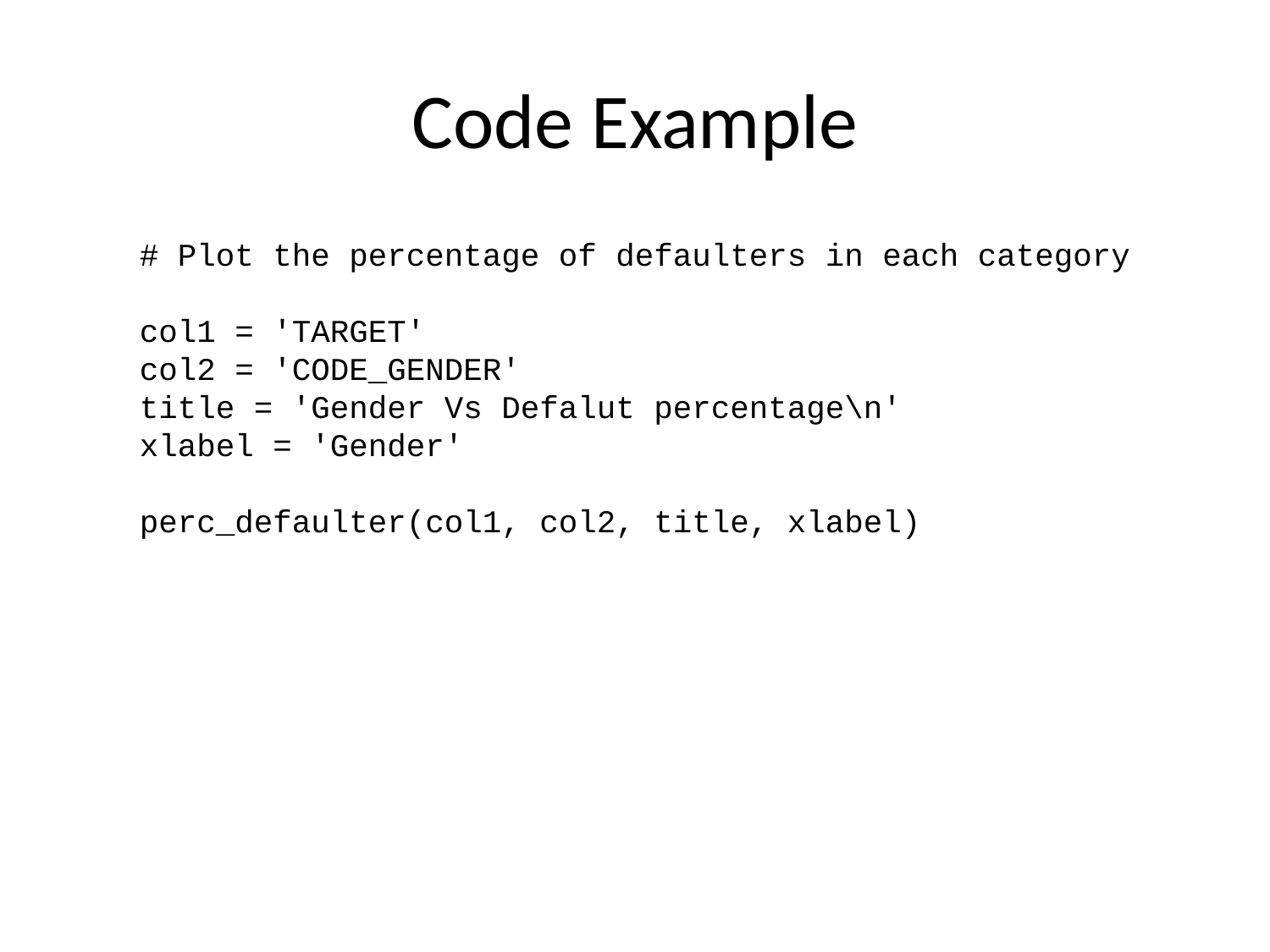

# Code Example

# Plot the percentage of defaulters in each category col1 = 'TARGET' col2 = 'CODE_GENDER' title = 'Gender Vs Defalut percentage\n' xlabel = 'Gender' perc_defaulter(col1, col2, title, xlabel)